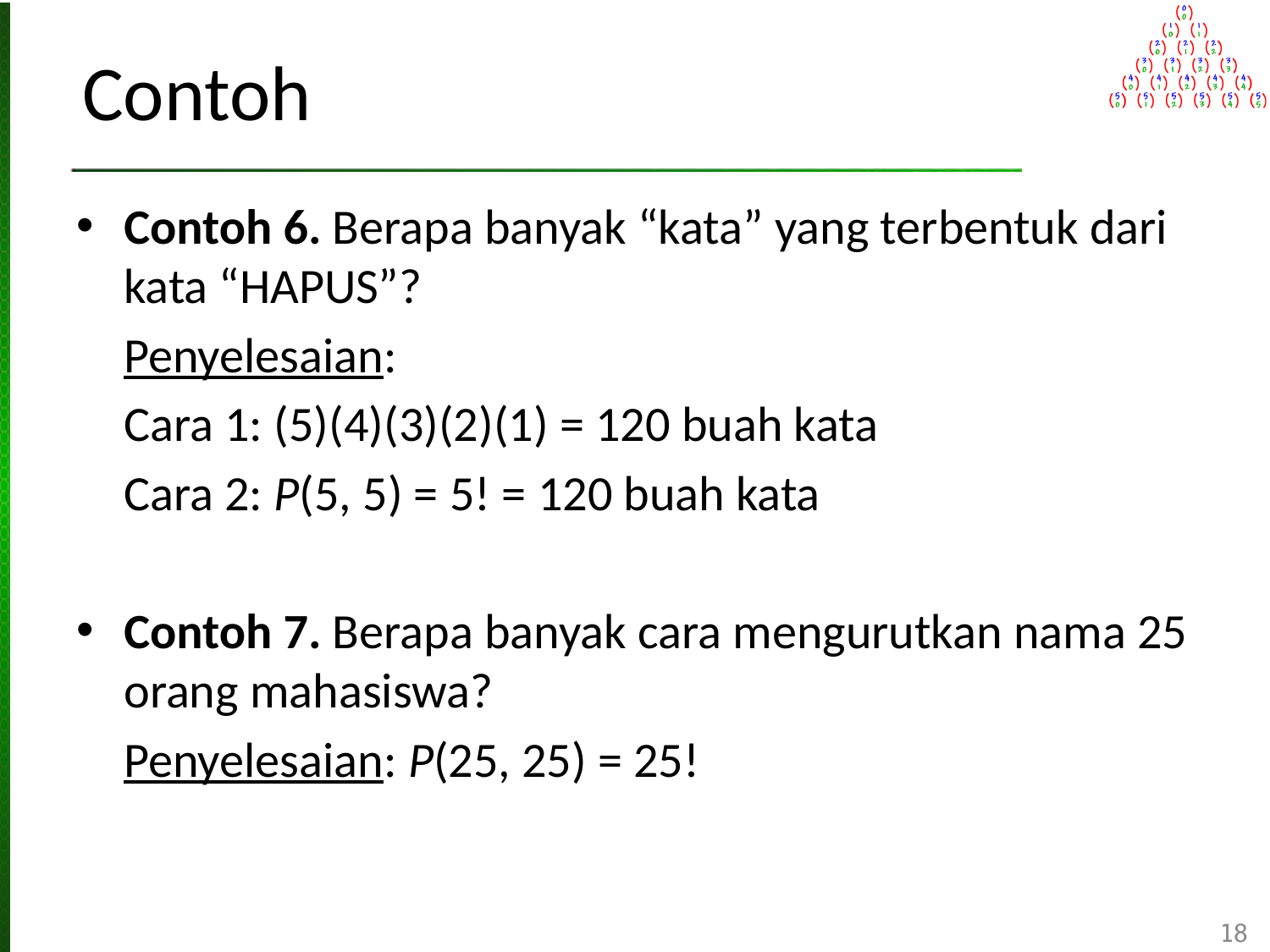

# Contoh
Contoh 6. Berapa banyak “kata” yang terbentuk dari kata “HAPUS”?
	Penyelesaian:
	Cara 1: (5)(4)(3)(2)(1) = 120 buah kata
	Cara 2: P(5, 5) = 5! = 120 buah kata

Contoh 7. Berapa banyak cara mengurutkan nama 25 orang mahasiswa?
	Penyelesaian: P(25, 25) = 25!
18